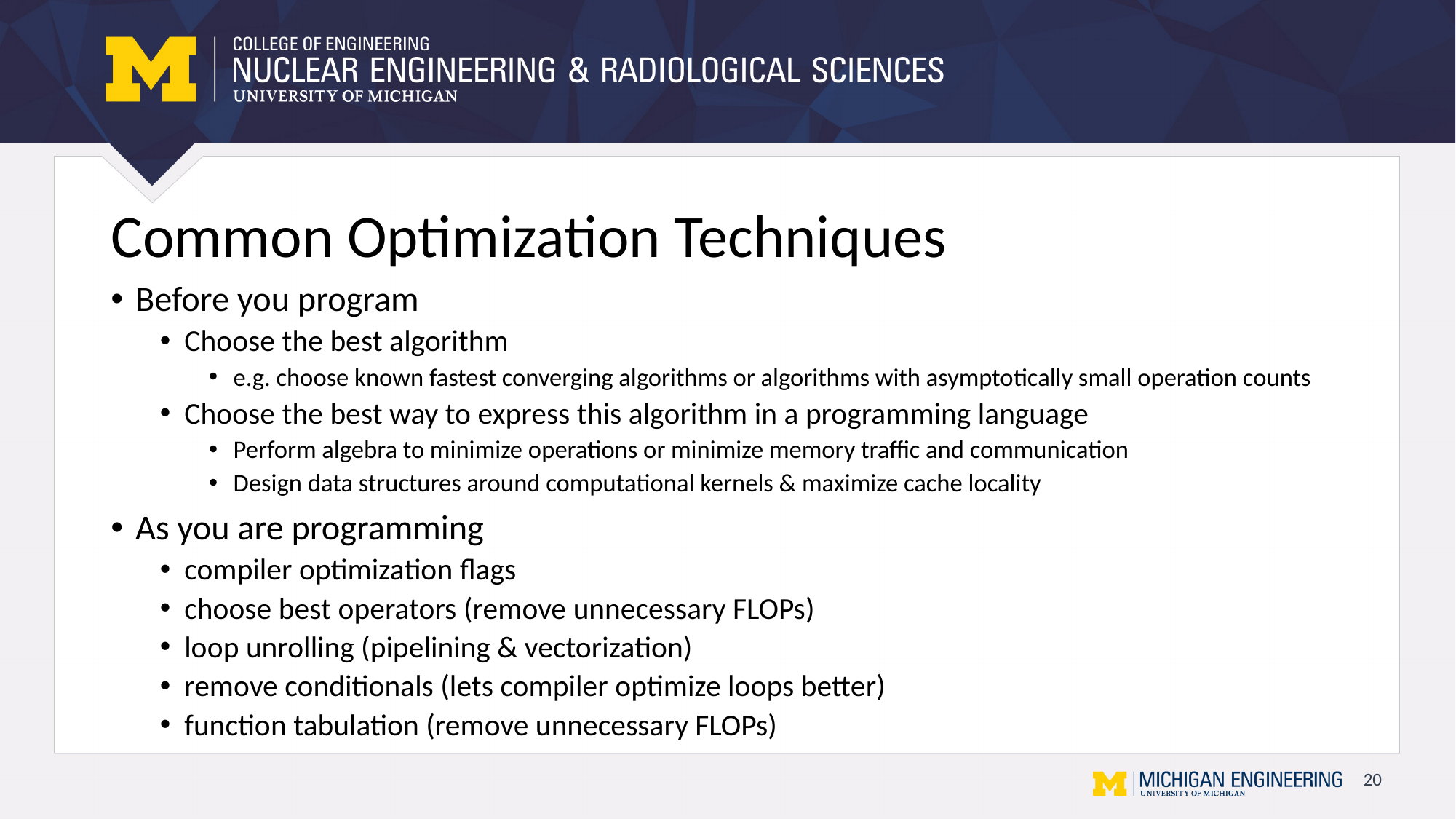

# Common Optimization Techniques
Before you program
Choose the best algorithm
e.g. choose known fastest converging algorithms or algorithms with asymptotically small operation counts
Choose the best way to express this algorithm in a programming language
Perform algebra to minimize operations or minimize memory traffic and communication
Design data structures around computational kernels & maximize cache locality
As you are programming
compiler optimization flags
choose best operators (remove unnecessary FLOPs)
loop unrolling (pipelining & vectorization)
remove conditionals (lets compiler optimize loops better)
function tabulation (remove unnecessary FLOPs)